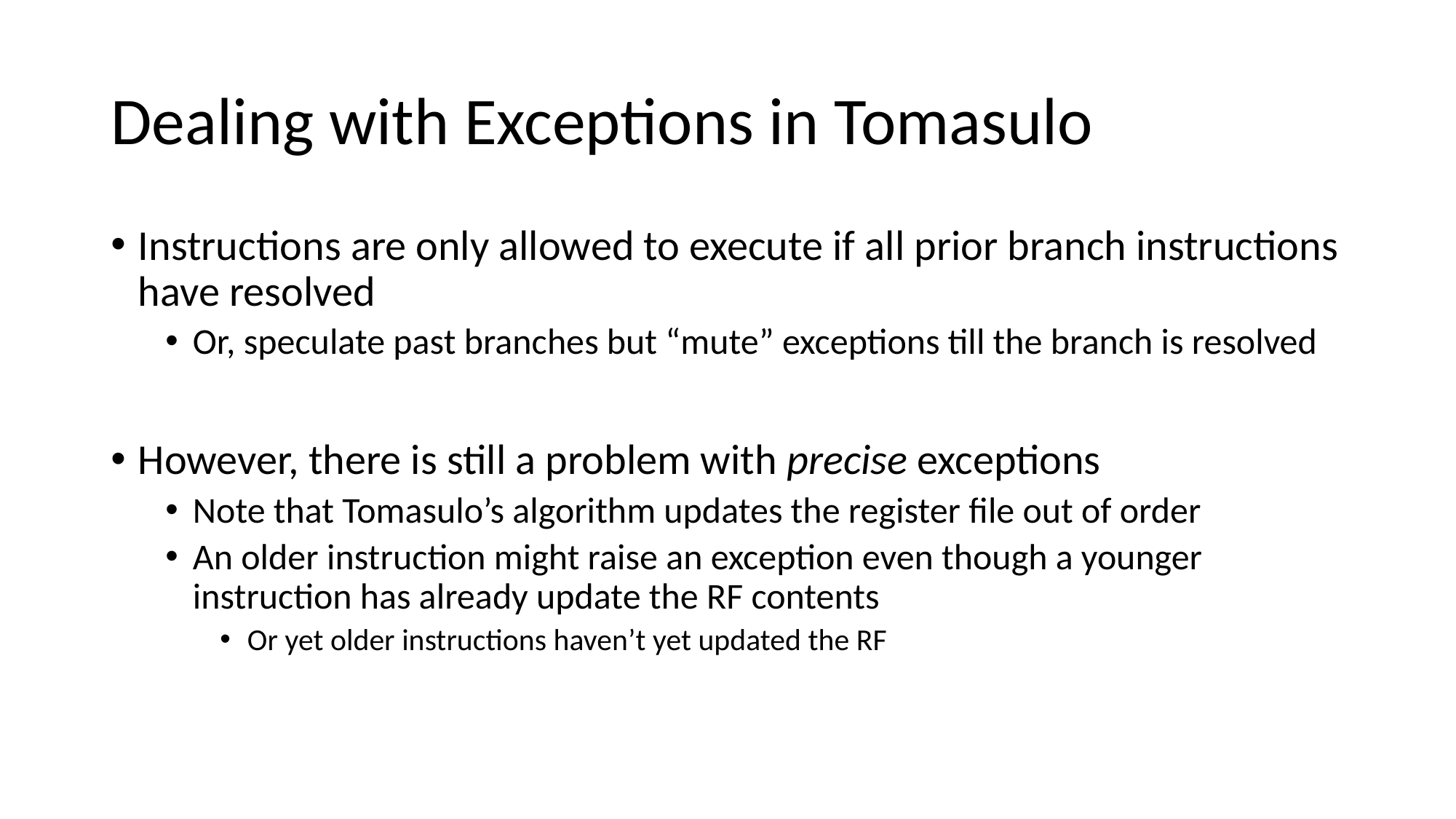

# Dealing with Exceptions in Tomasulo
Instructions are only allowed to execute if all prior branch instructions have resolved
Or, speculate past branches but “mute” exceptions till the branch is resolved

However, there is still a problem with precise exceptions
Note that Tomasulo’s algorithm updates the register file out of order
An older instruction might raise an exception even though a younger instruction has already update the RF contents
Or yet older instructions haven’t yet updated the RF